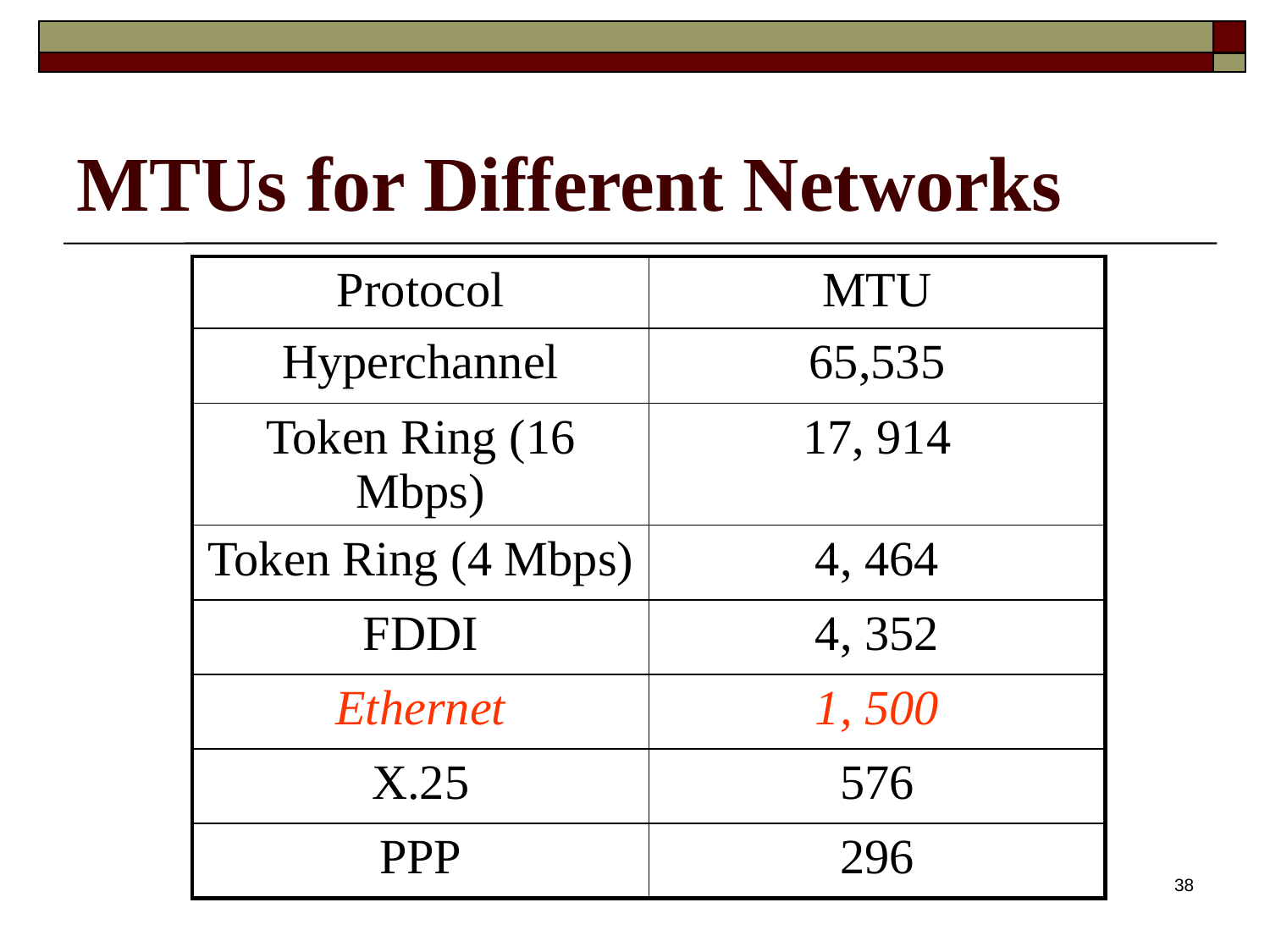

# MTUs for Different Networks
| Protocol | MTU |
| --- | --- |
| Hyperchannel | 65,535 |
| Token Ring (16 Mbps) | 17, 914 |
| Token Ring (4 Mbps) | 4, 464 |
| FDDI | 4, 352 |
| Ethernet | 1, 500 |
| X.25 | 576 |
| PPP | 296 |
38